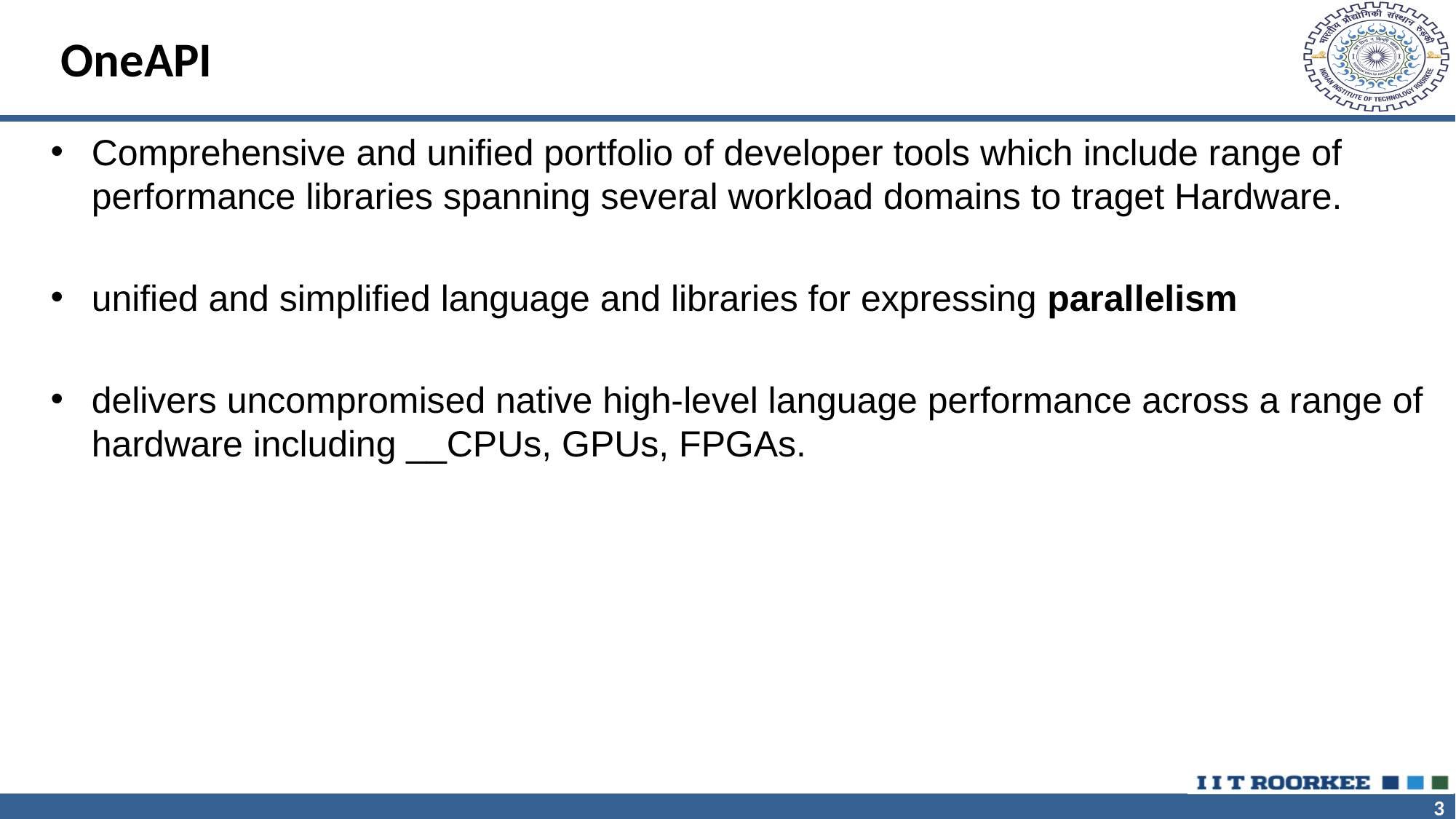

# OneAPI
Comprehensive and unified portfolio of developer tools which include range of performance libraries spanning several workload domains to traget Hardware.

unified and simplified language and libraries for expressing parallelism

delivers uncompromised native high-level language performance across a range of hardware including __CPUs, GPUs, FPGAs.